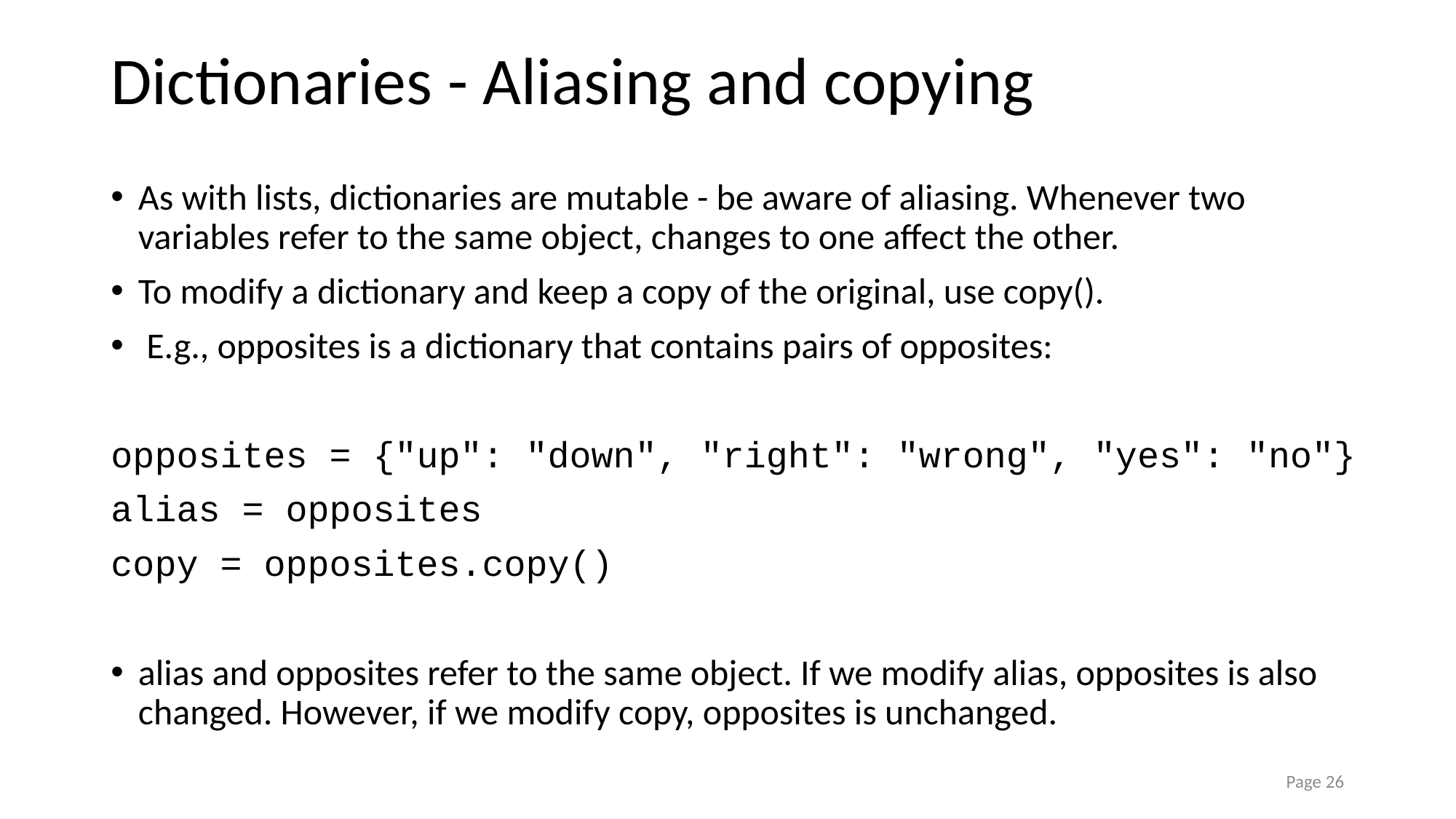

# Dictionaries - Aliasing and copying
As with lists, dictionaries are mutable - be aware of aliasing. Whenever two variables refer to the same object, changes to one affect the other.
To modify a dictionary and keep a copy of the original, use copy().
 E.g., opposites is a dictionary that contains pairs of opposites:

opposites = {"up": "down", "right": "wrong", "yes": "no"}
alias = opposites
copy = opposites.copy()

alias and opposites refer to the same object. If we modify alias, opposites is also changed. However, if we modify copy, opposites is unchanged.
Page 26